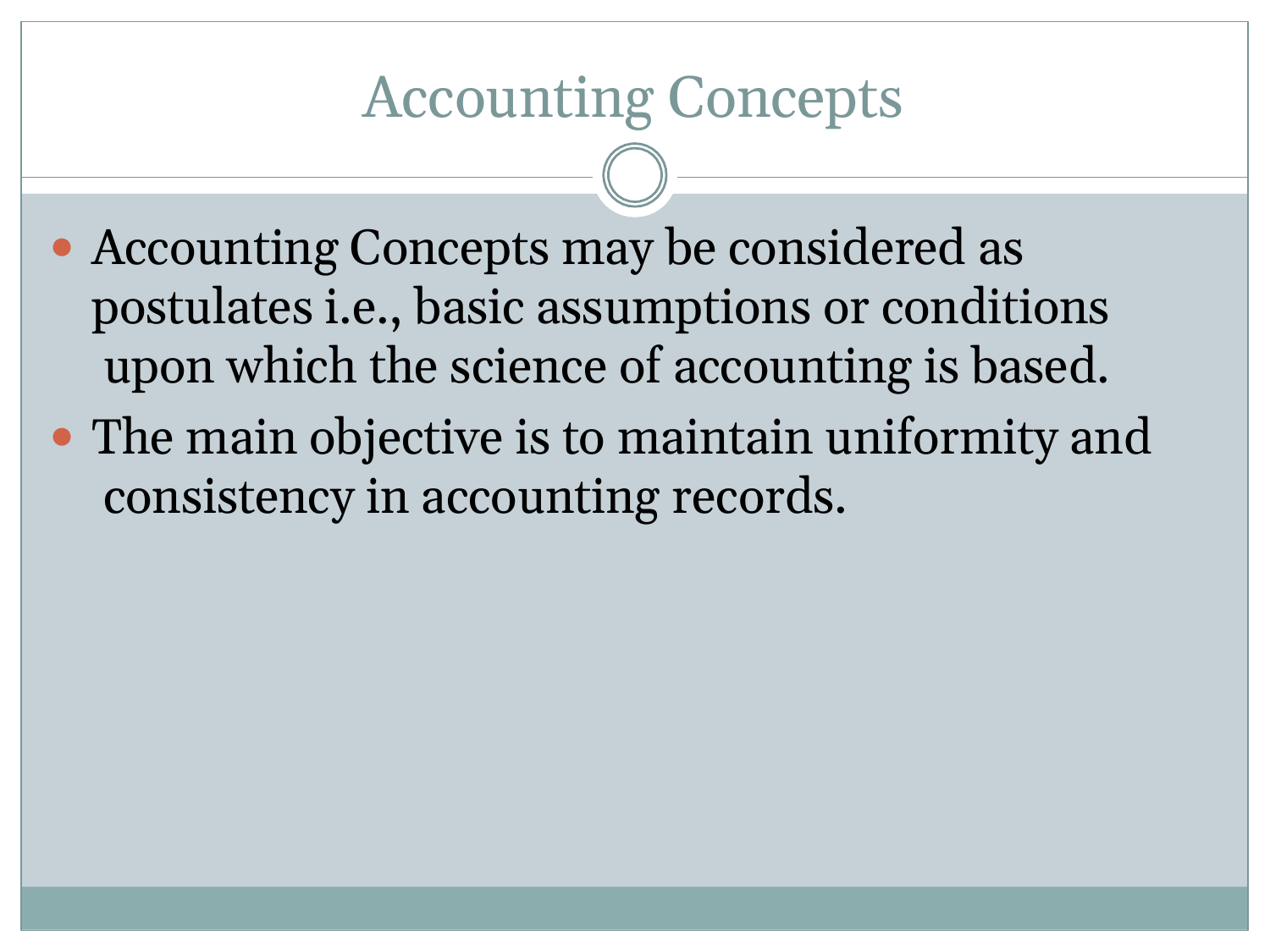

# Accounting Concepts
Accounting Concepts may be considered as  postulates i.e., basic assumptions or conditions  upon which the science of accounting is based.
The main objective is to maintain uniformity and  consistency in accounting records.